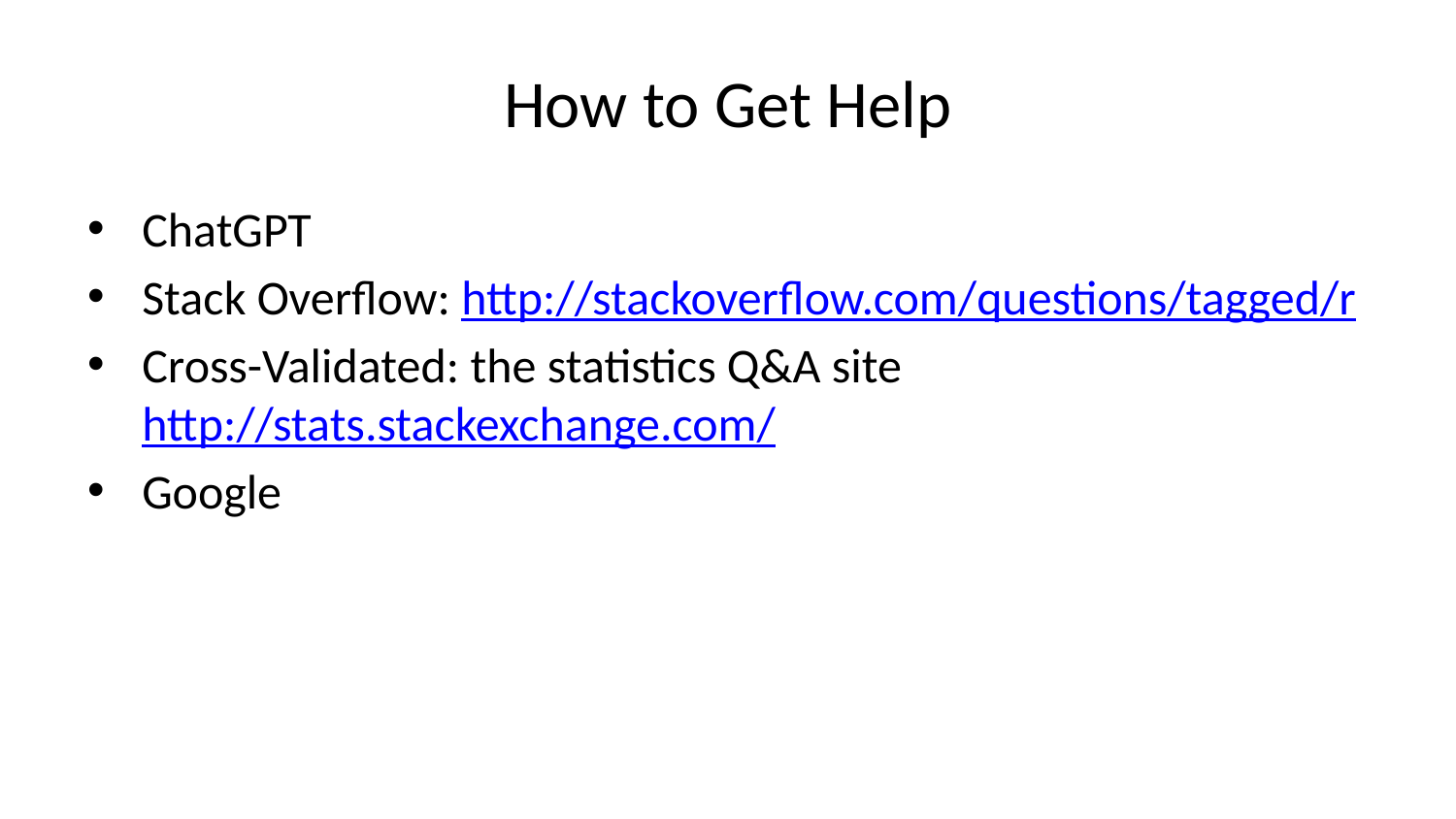

# How to Get Help
ChatGPT
Stack Overflow: http://stackoverflow.com/questions/tagged/r
Cross-Validated: the statistics Q&A site http://stats.stackexchange.com/
Google